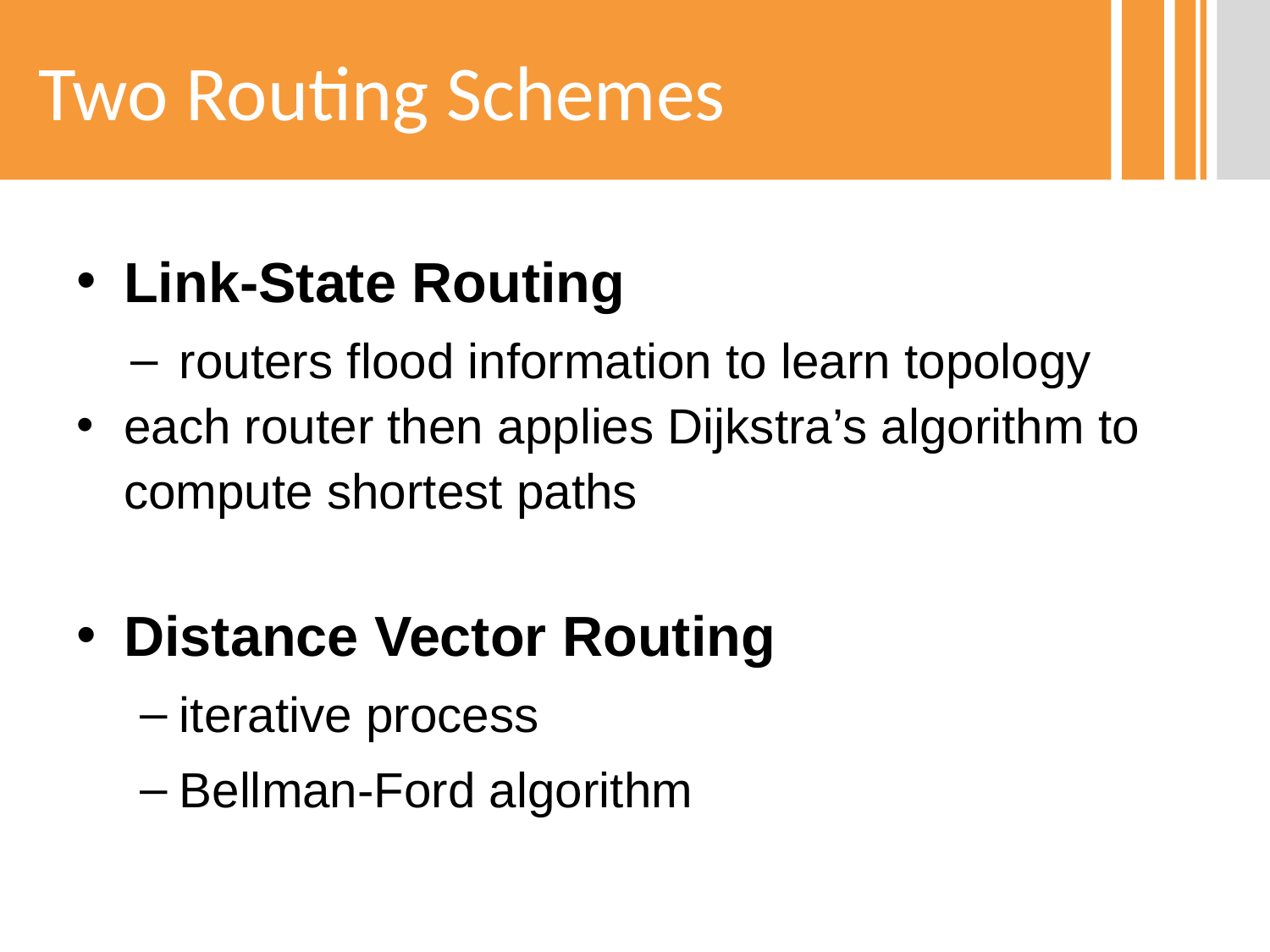

# Two Routing Schemes
Link-State Routing
routers flood information to learn topology
each router then applies Dijkstra’s algorithm to compute shortest paths

Distance Vector Routing
iterative process
Bellman-Ford algorithm